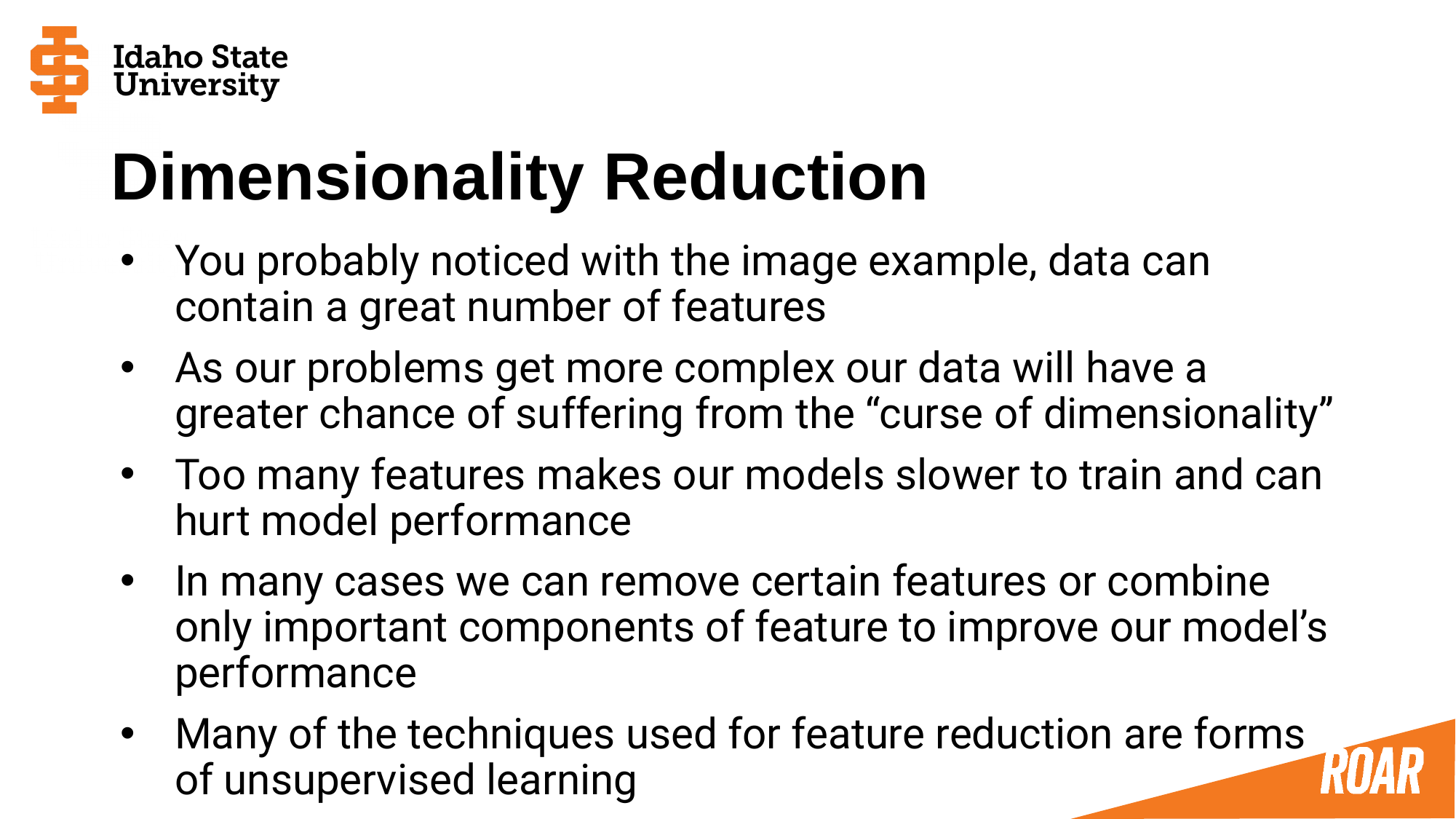

# Dimensionality Reduction
You probably noticed with the image example, data can contain a great number of features
As our problems get more complex our data will have a greater chance of suffering from the “curse of dimensionality”
Too many features makes our models slower to train and can hurt model performance
In many cases we can remove certain features or combine only important components of feature to improve our model’s performance
Many of the techniques used for feature reduction are forms of unsupervised learning